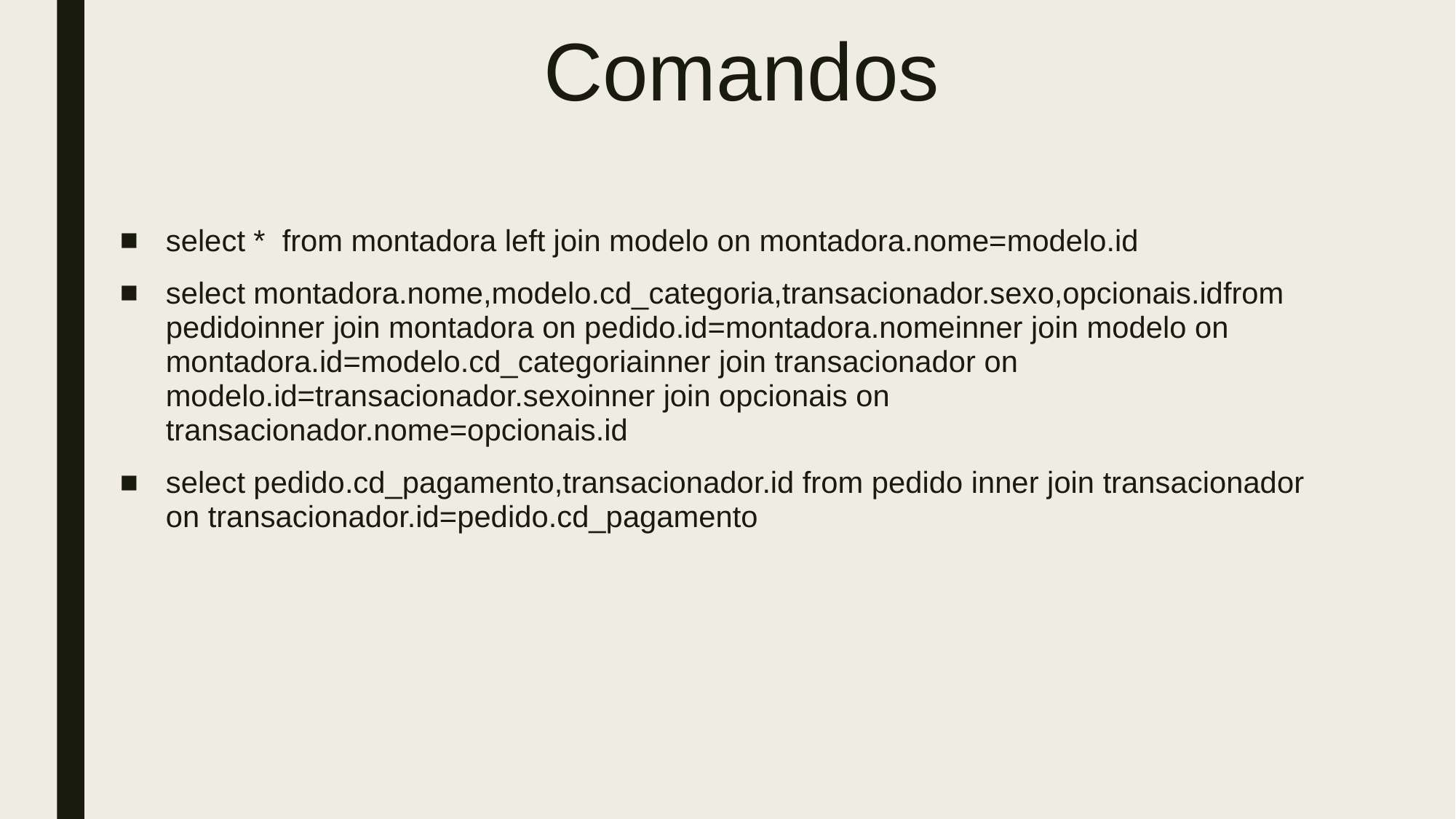

# Comandos

select *  from montadora left join modelo on montadora.nome=modelo.id
select montadora.nome,modelo.cd_categoria,transacionador.sexo,opcionais.idfrom pedidoinner join montadora on pedido.id=montadora.nomeinner join modelo on montadora.id=modelo.cd_categoriainner join transacionador on modelo.id=transacionador.sexoinner join opcionais on transacionador.nome=opcionais.id
select pedido.cd_pagamento,transacionador.id from pedido inner join transacionador on transacionador.id=pedido.cd_pagamento